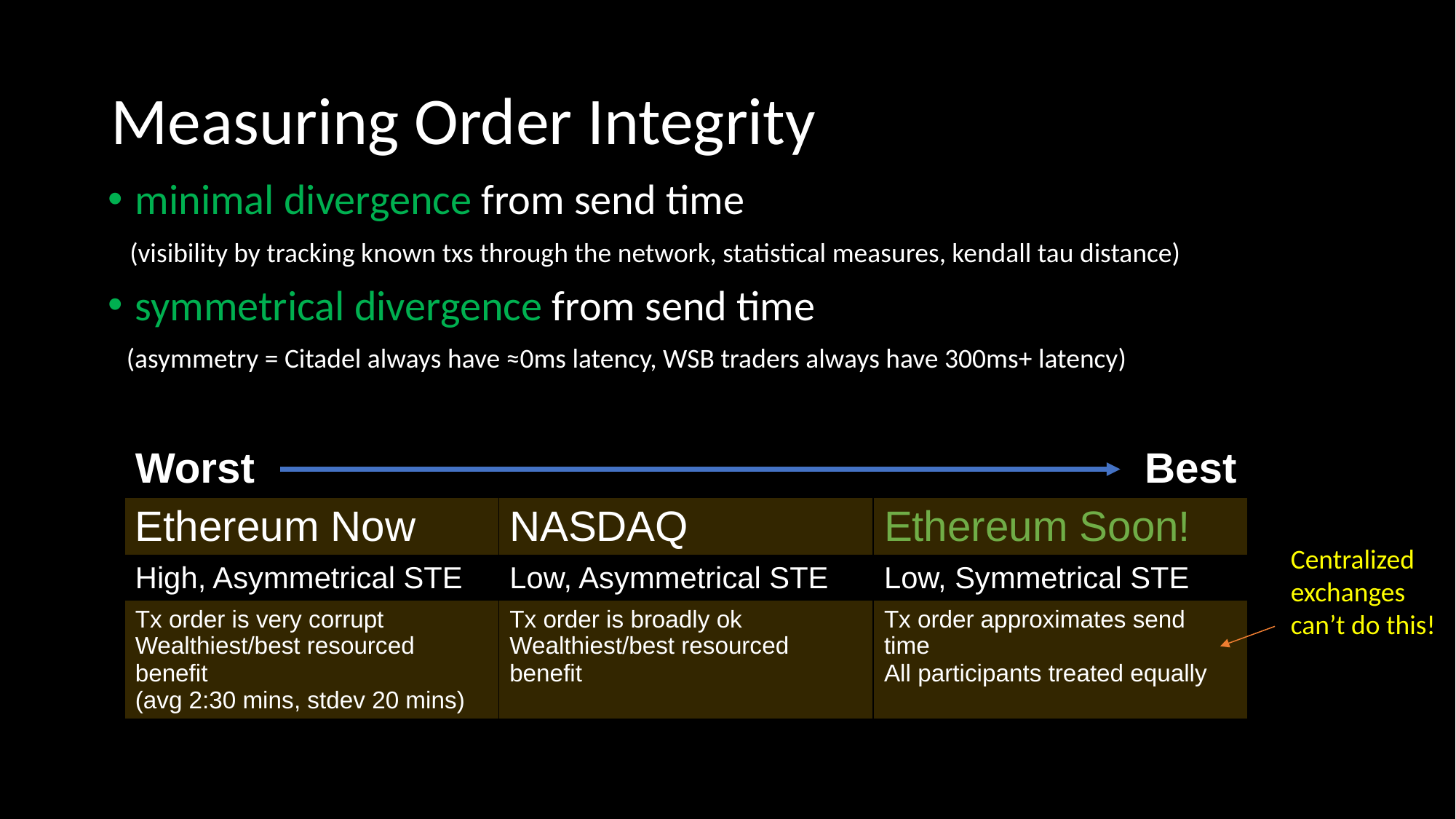

# Measuring Order Integrity
minimal divergence from send time
    (visibility by tracking known txs through the network, statistical measures, kendall tau distance)
symmetrical divergence from send time
   (asymmetry = Citadel always have ≈0ms latency, WSB traders always have 300ms+ latency)

| Worst |  | Best |
| --- | --- | --- |
| Ethereum Now | NASDAQ | Ethereum Soon! |
| High, Asymmetrical STE | Low, Asymmetrical STE | Low, Symmetrical STE |
| Tx order is very corrupt Wealthiest/best resourced benefit (avg 2:30 mins, stdev 20 mins) | Tx order is broadly ok Wealthiest/best resourced benefit | Tx order approximates send time All participants treated equally |
Centralized
exchanges
can’t do this!